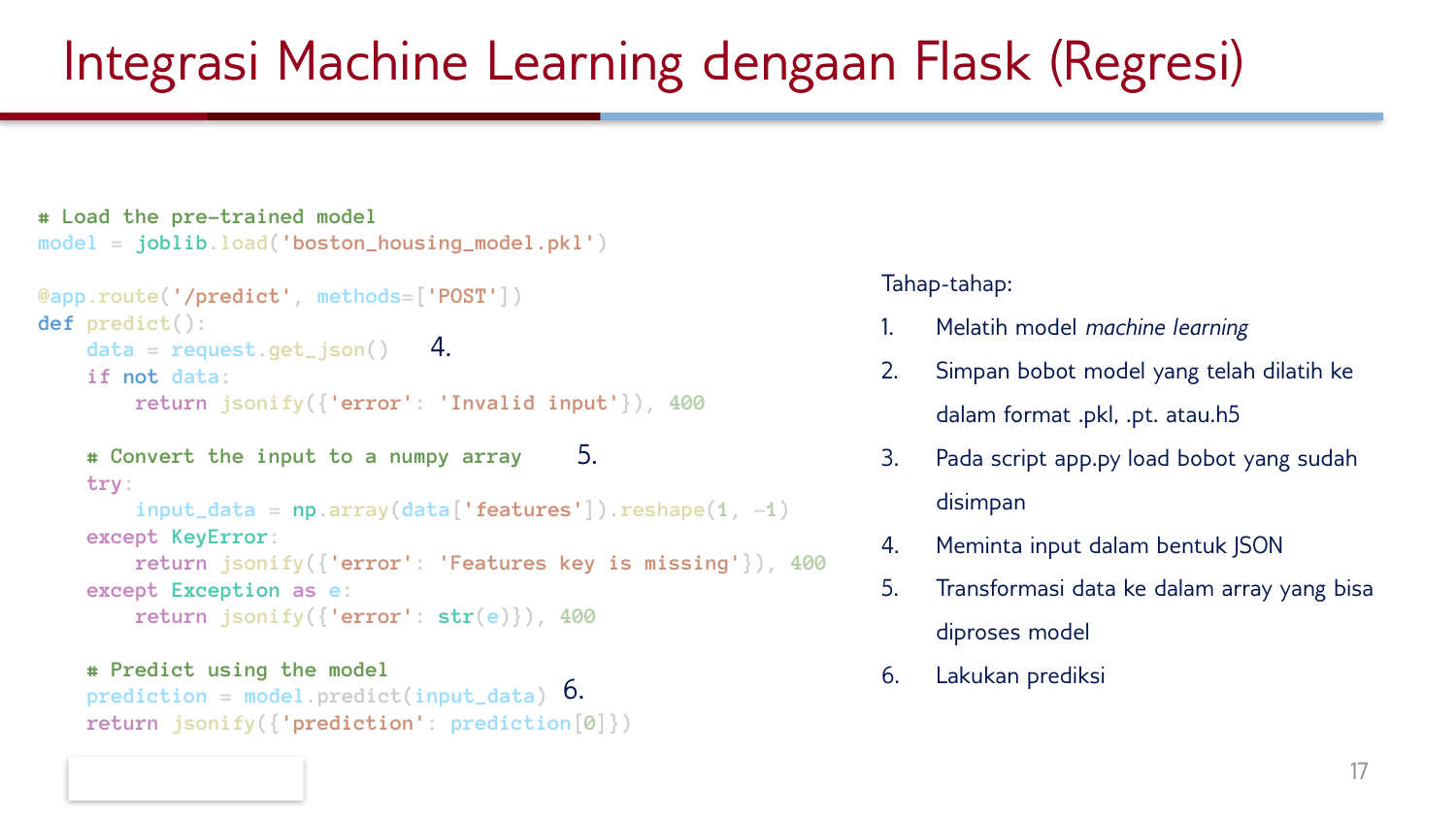

# Integrasi Machine Learning dengaan Flask (Regresi)
# Load the pre-trained model
model = joblib.load('boston_housing_model.pkl')
@app.route('/predict', methods=['POST'])
def predict():
    data = request.get_json()
    if not data:
        return jsonify({'error': 'Invalid input'}), 400
    # Convert the input to a numpy array
    try:
        input_data = np.array(data['features']).reshape(1, -1)
    except KeyError:
        return jsonify({'error': 'Features key is missing'}), 400
    except Exception as e:
        return jsonify({'error': str(e)}), 400
    # Predict using the model
    prediction = model.predict(input_data)
    return jsonify({'prediction': prediction[0]})
Tahap-tahap:
Melatih model machine learning
Simpan bobot model yang telah dilatih ke dalam format .pkl, .pt. atau.h5
Pada script app.py load bobot yang sudah disimpan
Meminta input dalam bentuk JSON
Transformasi data ke dalam array yang bisa diproses model
Lakukan prediksi
4.
5.
6.
17